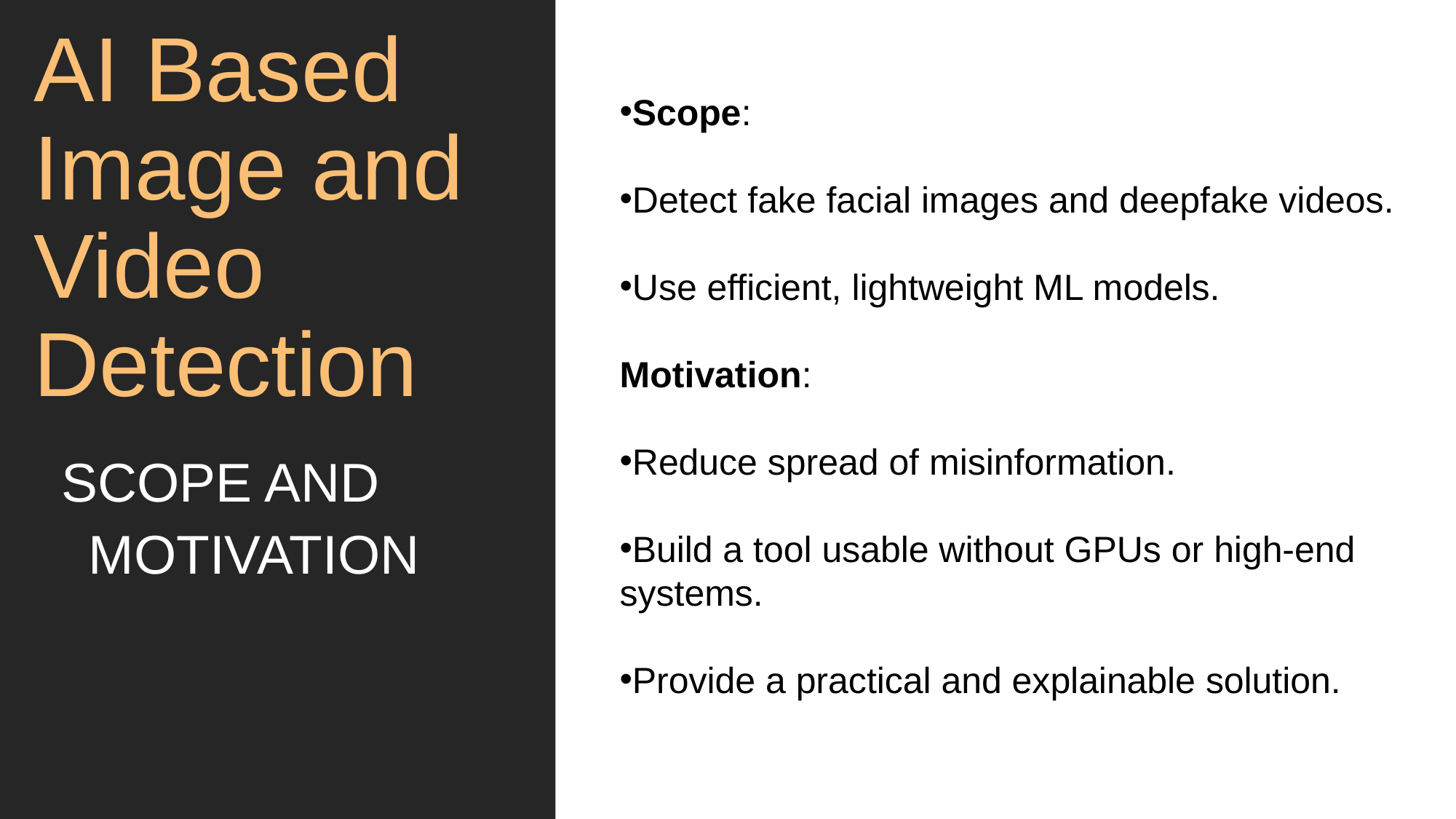

Scope:

Detect fake facial images and deepfake videos.

Use efficient, lightweight ML models.

Motivation:

Reduce spread of misinformation.

Build a tool usable without GPUs or high-end systems.

Provide a practical and explainable solution.

# AI Based Image and Video Detection
SCOPE AND MOTIVATION